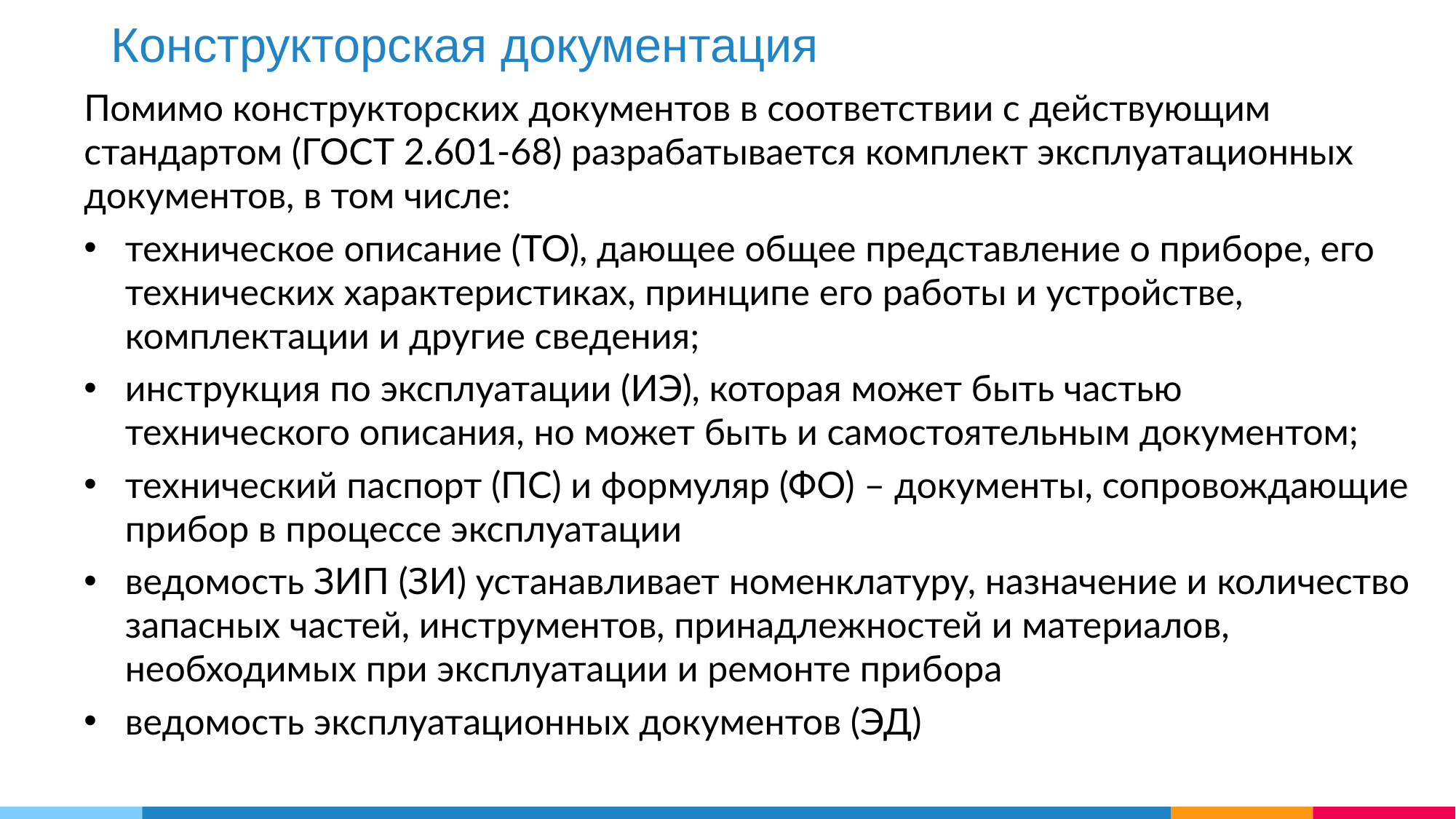

Конструкторская документация

Помимо конструкторских документов в соответствии с действующим стандартом (ГОСТ 2.601-68) разрабатывается комплект эксплуатационных документов, в том числе:
техническое описание (ТО), дающее общее представление о приборе, его технических характеристиках, принципе его работы и устройстве, комплектации и другие сведения;
инструкция по эксплуатации (ИЭ), которая может быть частью технического описания, но может быть и самостоятельным документом;
технический паспорт (ПС) и формуляр (ФО) – документы, сопровождающие прибор в процессе эксплуатации
ведомость ЗИП (ЗИ) устанавливает номенклатуру, назначение и количество запасных частей, инструментов, принадлежностей и материалов, необходимых при эксплуатации и ремонте прибора
ведомость эксплуатационных документов (ЭД)